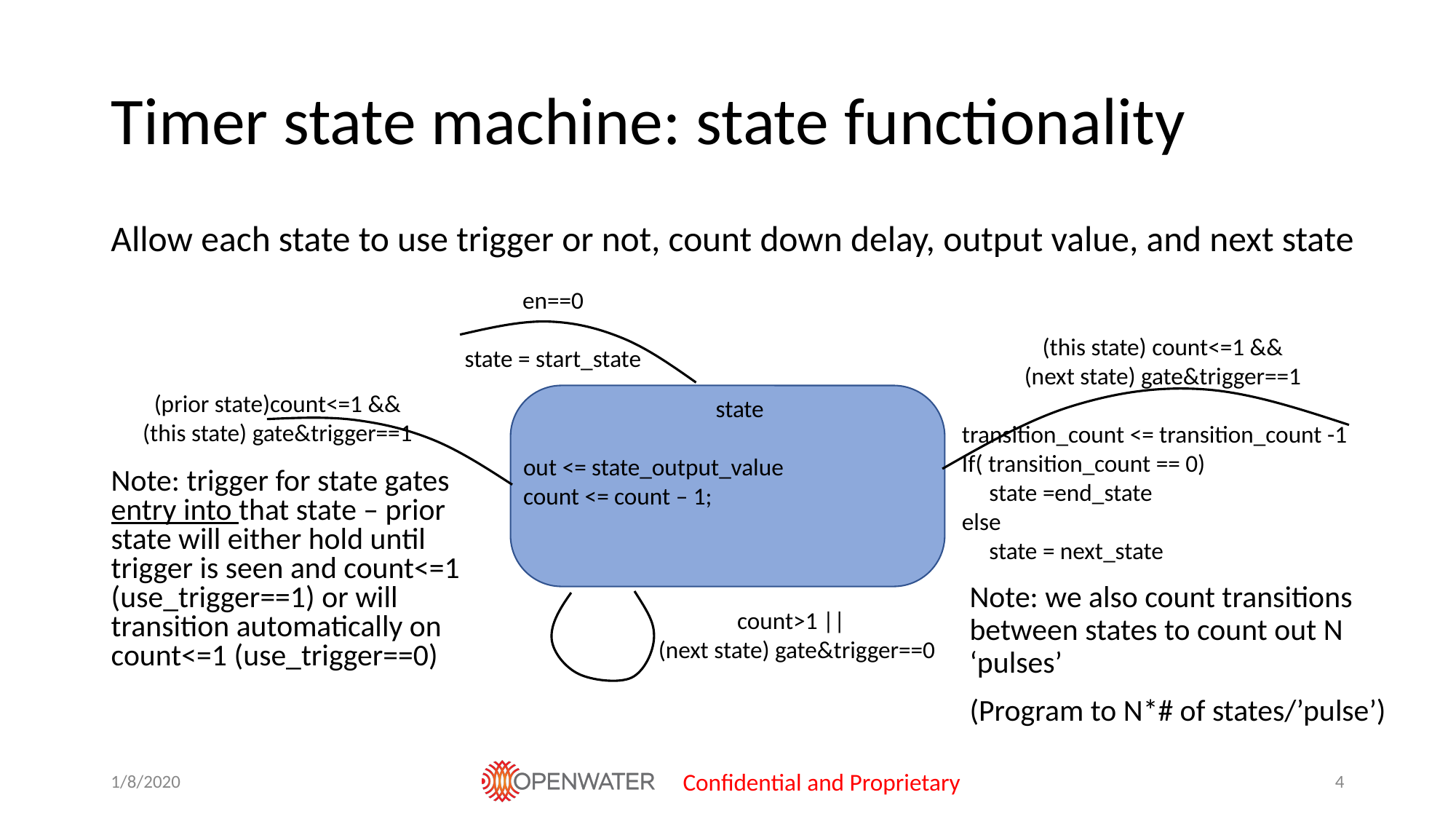

# Timer state machine: state functionality
Allow each state to use trigger or not, count down delay, output value, and next state
en==0

state = start_state

(this state) count<=1 &&
(next state) gate&trigger==1

transition_count <= transition_count -1
If( transition_count == 0)
     state =end_state
else
     state = next_state

(prior state)count<=1 && (this state) gate&trigger==1

state

out <= state_output_value
count <= count – 1;

Note: trigger for state gates entry into that state – prior state will either hold until trigger is seen and count<=1 (use_trigger==1) or will transition automatically on count<=1 (use_trigger==0)
Note: we also count transitions between states to count out N ‘pulses’
(Program to N*# of states/’pulse’)

count>1 ||
(next state) gate&trigger==0
1/8/2020
Confidential and Proprietary
4